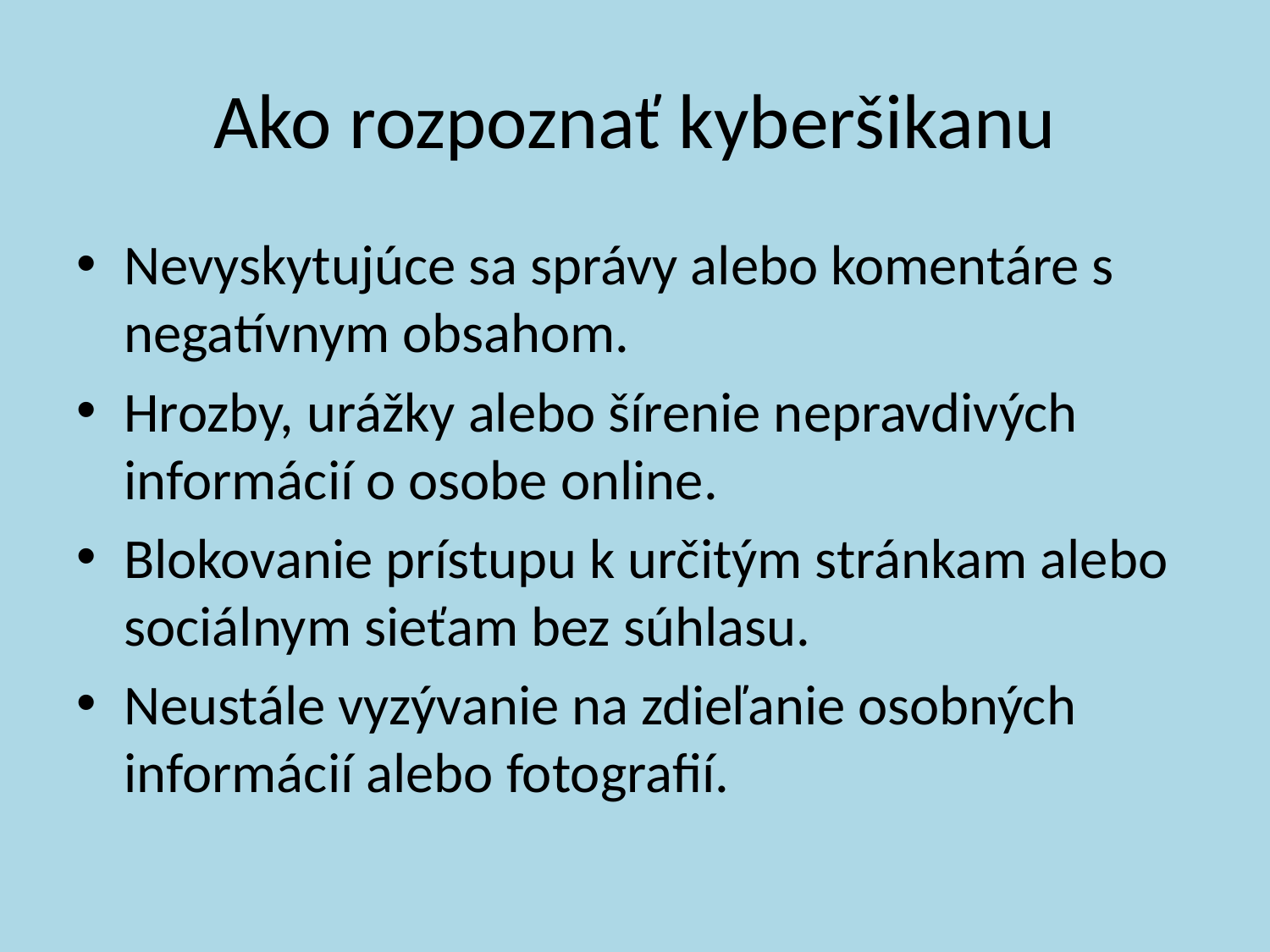

# Ako rozpoznať kyberšikanu
Nevyskytujúce sa správy alebo komentáre s negatívnym obsahom.
Hrozby, urážky alebo šírenie nepravdivých informácií o osobe online.
Blokovanie prístupu k určitým stránkam alebo sociálnym sieťam bez súhlasu.
Neustále vyzývanie na zdieľanie osobných informácií alebo fotografií.